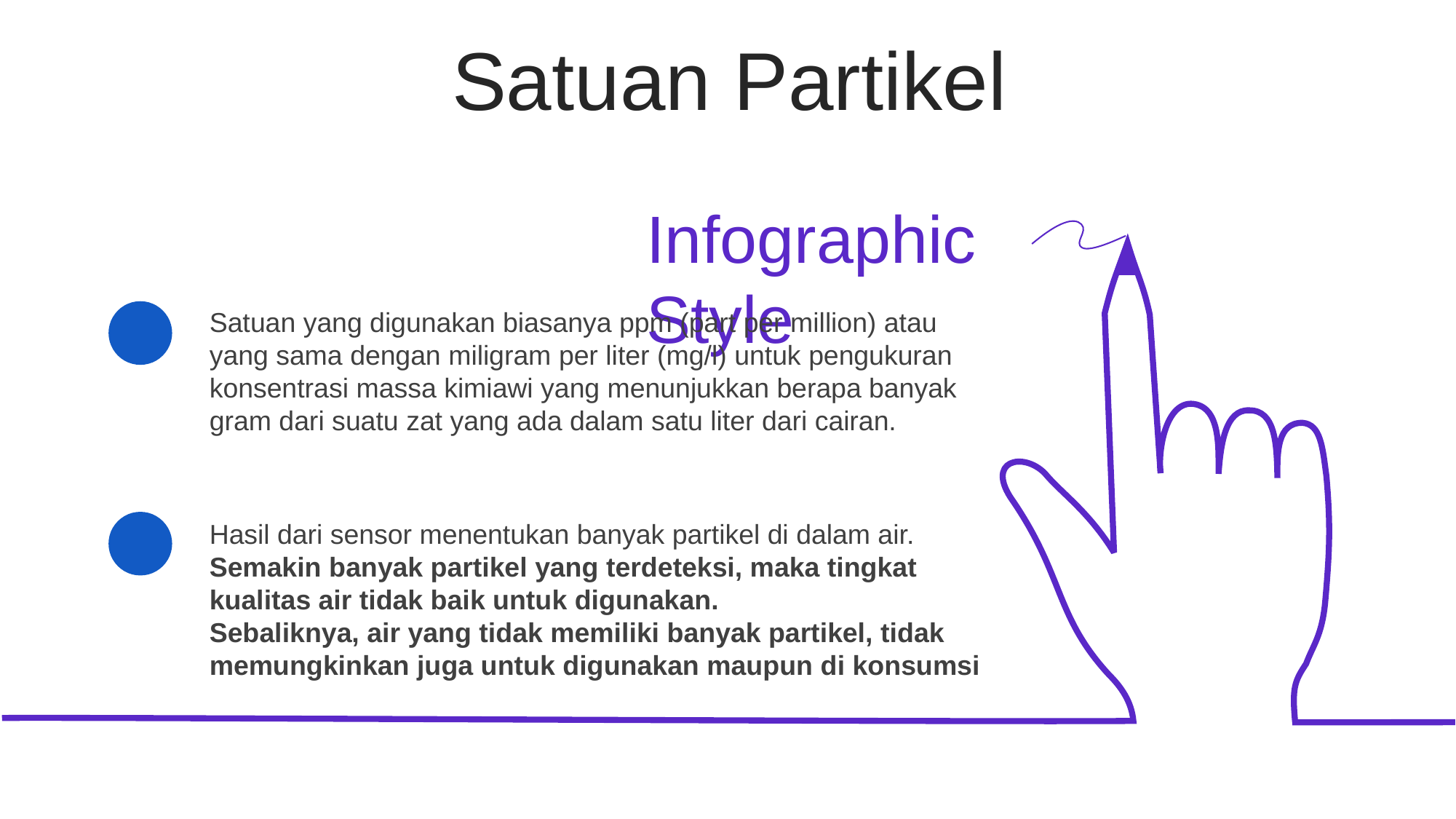

Satuan Partikel
Infographic Style

Satuan yang digunakan biasanya ppm (part per million) atau yang sama dengan miligram per liter (mg/l) untuk pengukuran konsentrasi massa kimiawi yang menunjukkan berapa banyak gram dari suatu zat yang ada dalam satu liter dari cairan.

Hasil dari sensor menentukan banyak partikel di dalam air. Semakin banyak partikel yang terdeteksi, maka tingkat kualitas air tidak baik untuk digunakan.
Sebaliknya, air yang tidak memiliki banyak partikel, tidak memungkinkan juga untuk digunakan maupun di konsumsi

03
04